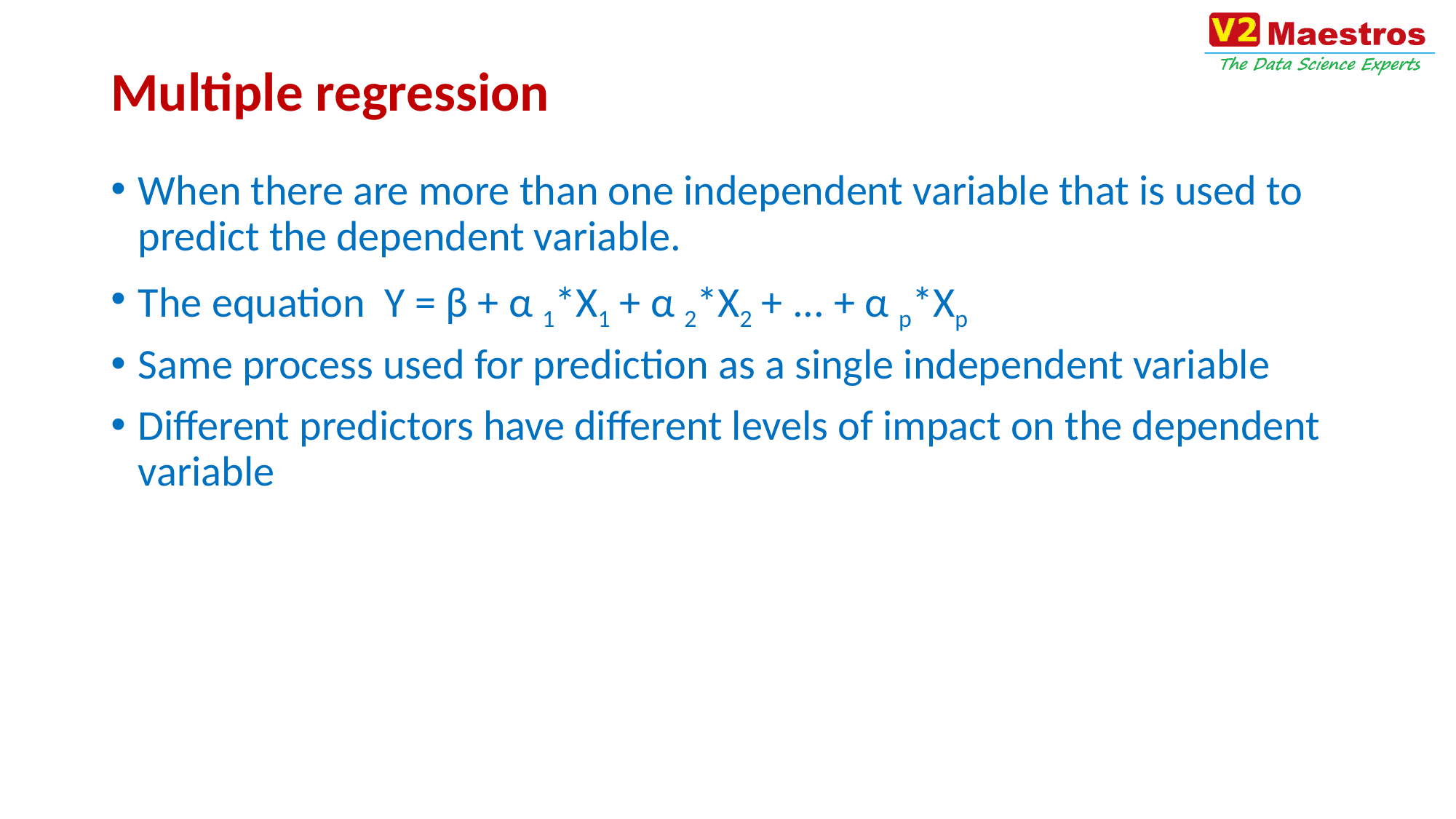

# Multiple regression
When there are more than one independent variable that is used to predict the dependent variable.
The equation  Y = β + α 1*X1 + α 2*X2 + ... + α p*Xp
Same process used for prediction as a single independent variable
Different predictors have different levels of impact on the dependent variable